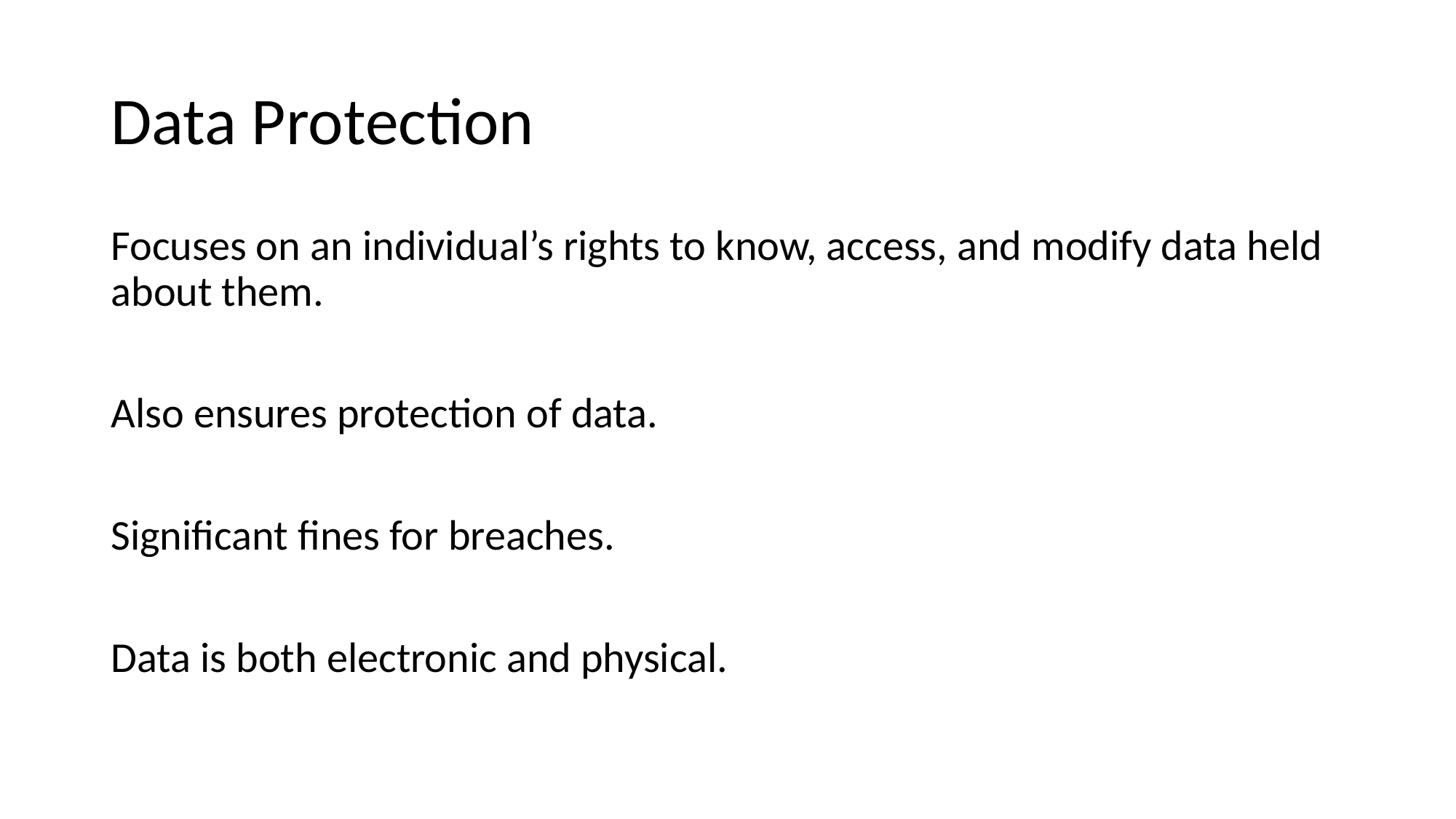

# Data Protection
Focuses on an individual’s rights to know, access, and modify data held about them.

Also ensures protection of data.

Significant fines for breaches.

Data is both electronic and physical.